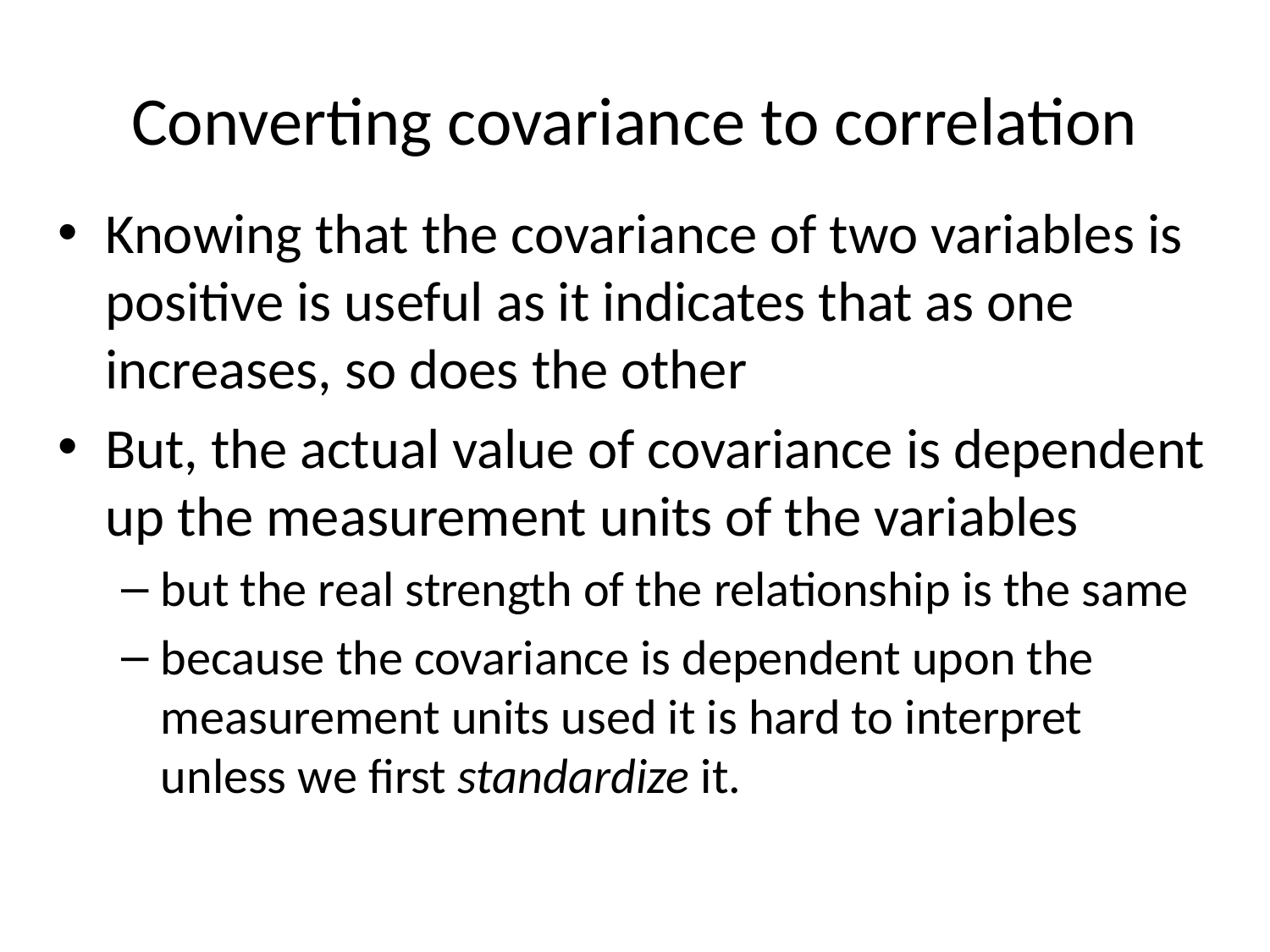

# Converting covariance to correlation
Knowing that the covariance of two variables is positive is useful as it indicates that as one increases, so does the other
But, the actual value of covariance is dependent up the measurement units of the variables
but the real strength of the relationship is the same
because the covariance is dependent upon the measurement units used it is hard to interpret unless we first standardize it.